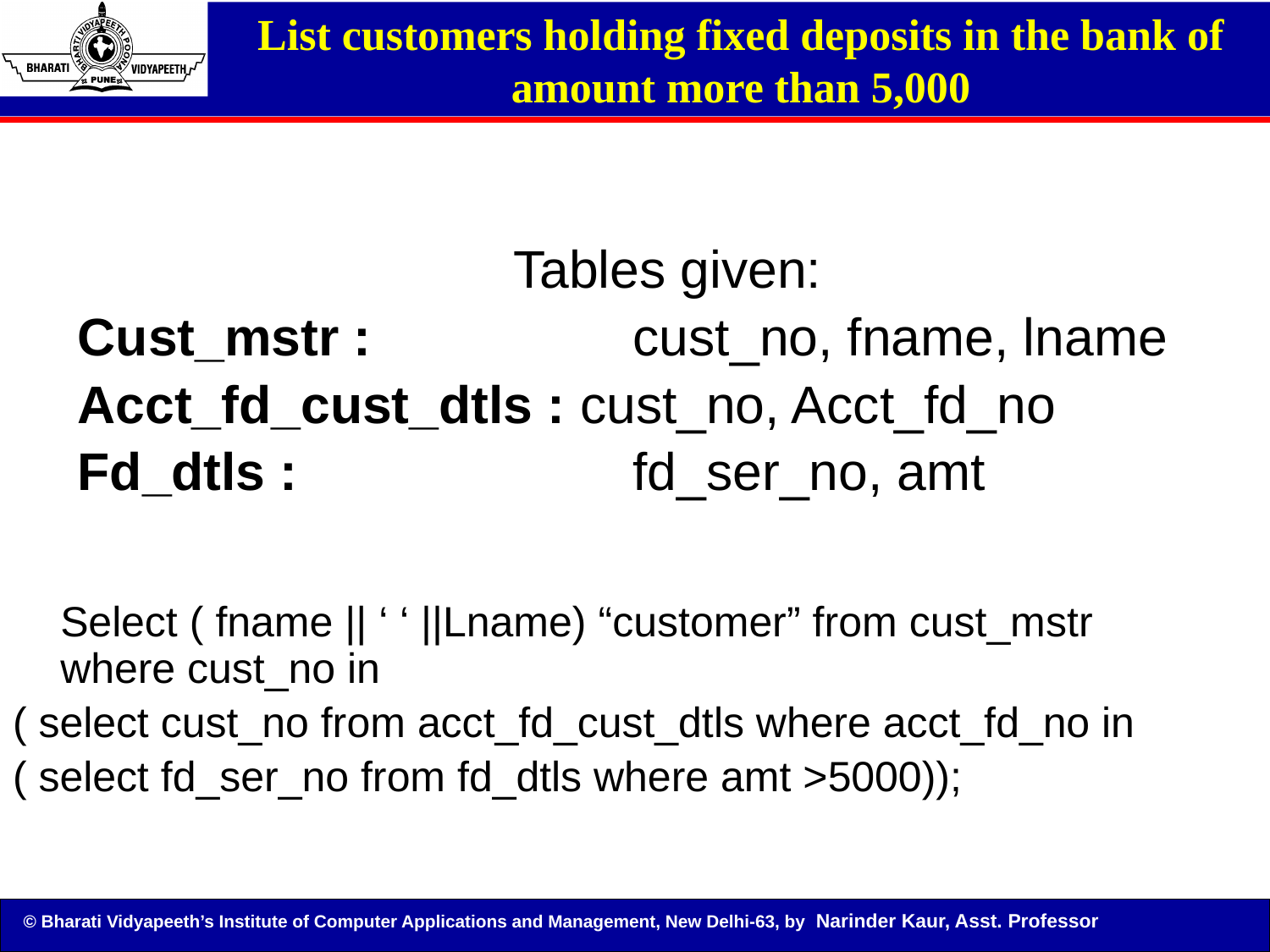

List customers holding fixed deposits in the bank of amount more than 5,000
Tables given:
Cust_mstr : 		cust_no, fname, lname
Acct_fd_cust_dtls : cust_no, Acct_fd_no
Fd_dtls : 			fd_ser_no, amt
	Select ( fname || ‘ ‘ ||Lname) “customer” from cust_mstr where cust_no in
( select cust_no from acct_fd_cust_dtls where acct_fd_no in
( select fd_ser_no from fd_dtls where amt >5000));